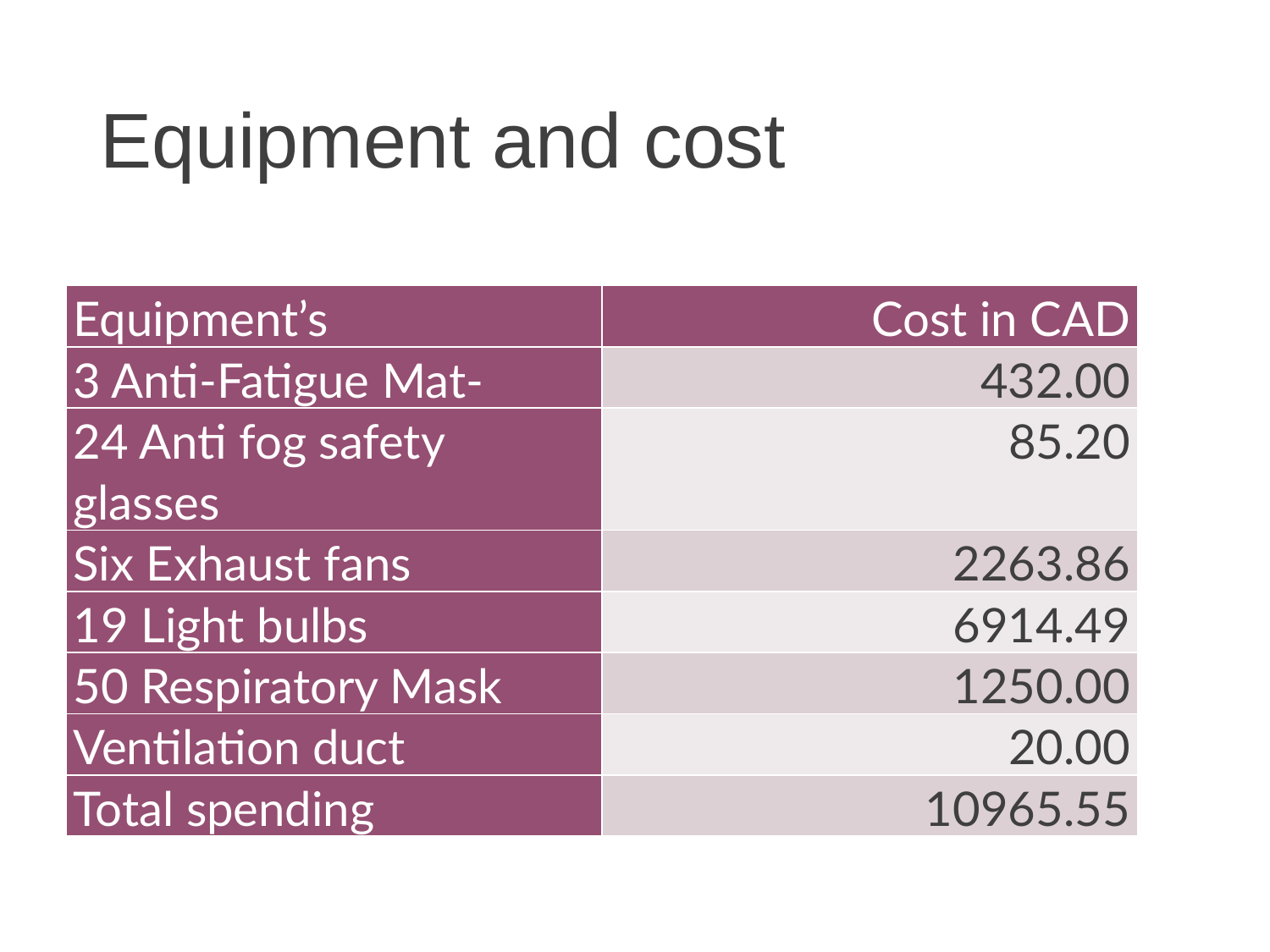

# Equipment and cost
| Equipment’s | Cost in CAD |
| --- | --- |
| 3 Anti-Fatigue Mat- | 432.00 |
| 24 Anti fog safety glasses | 85.20 |
| Six Exhaust fans | 2263.86 |
| 19 Light bulbs | 6914.49 |
| 50 Respiratory Mask | 1250.00 |
| Ventilation duct | 20.00 |
| Total spending | 10965.55 |